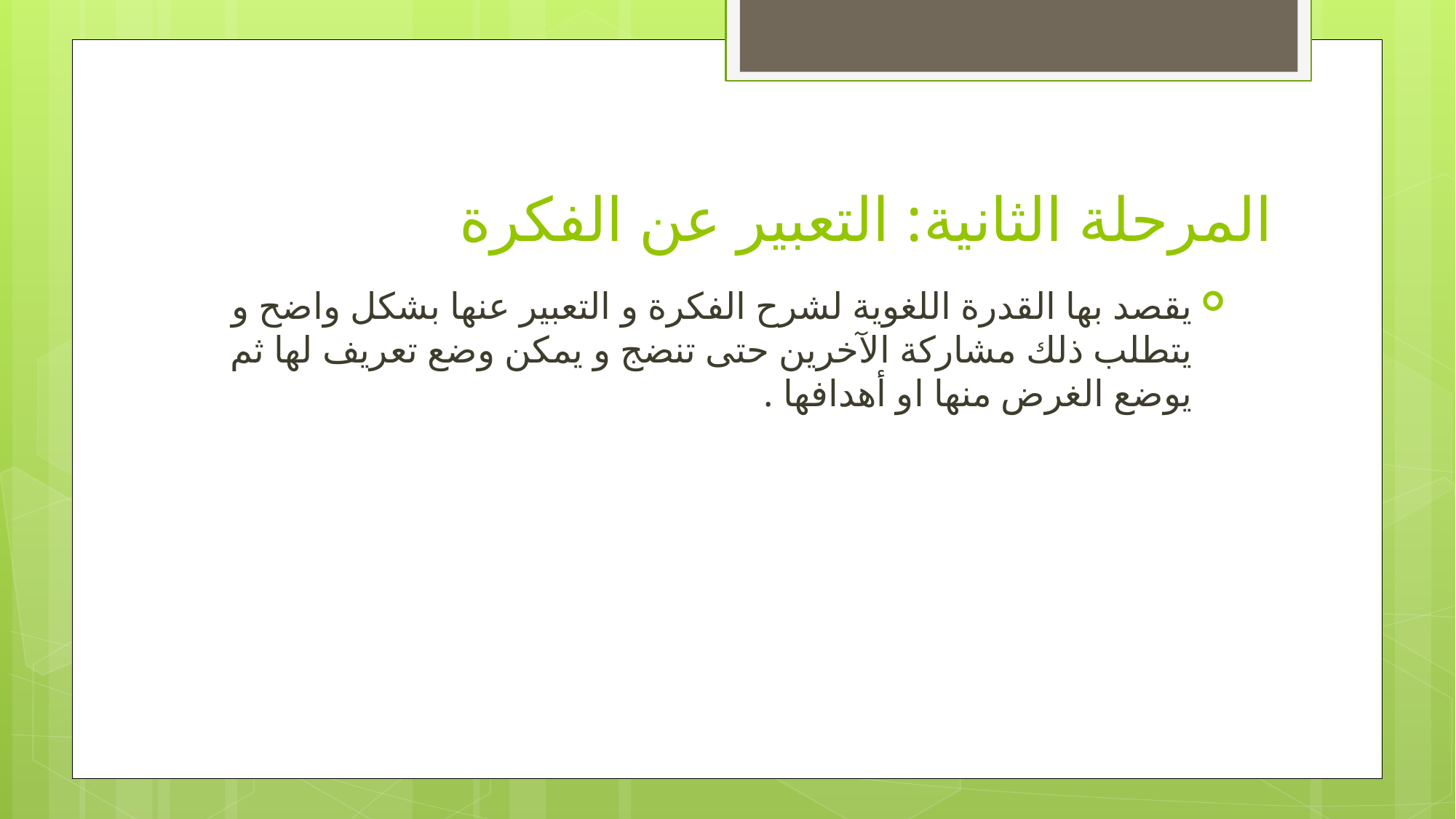

# المرحلة الثانية: التعبير عن الفكرة
يقصد بها القدرة اللغوية لشرح الفكرة و التعبير عنها بشكل واضح و يتطلب ذلك مشاركة الآخرين حتى تنضج و يمكن وضع تعريف لها ثم يوضع الغرض منها او أهدافها .